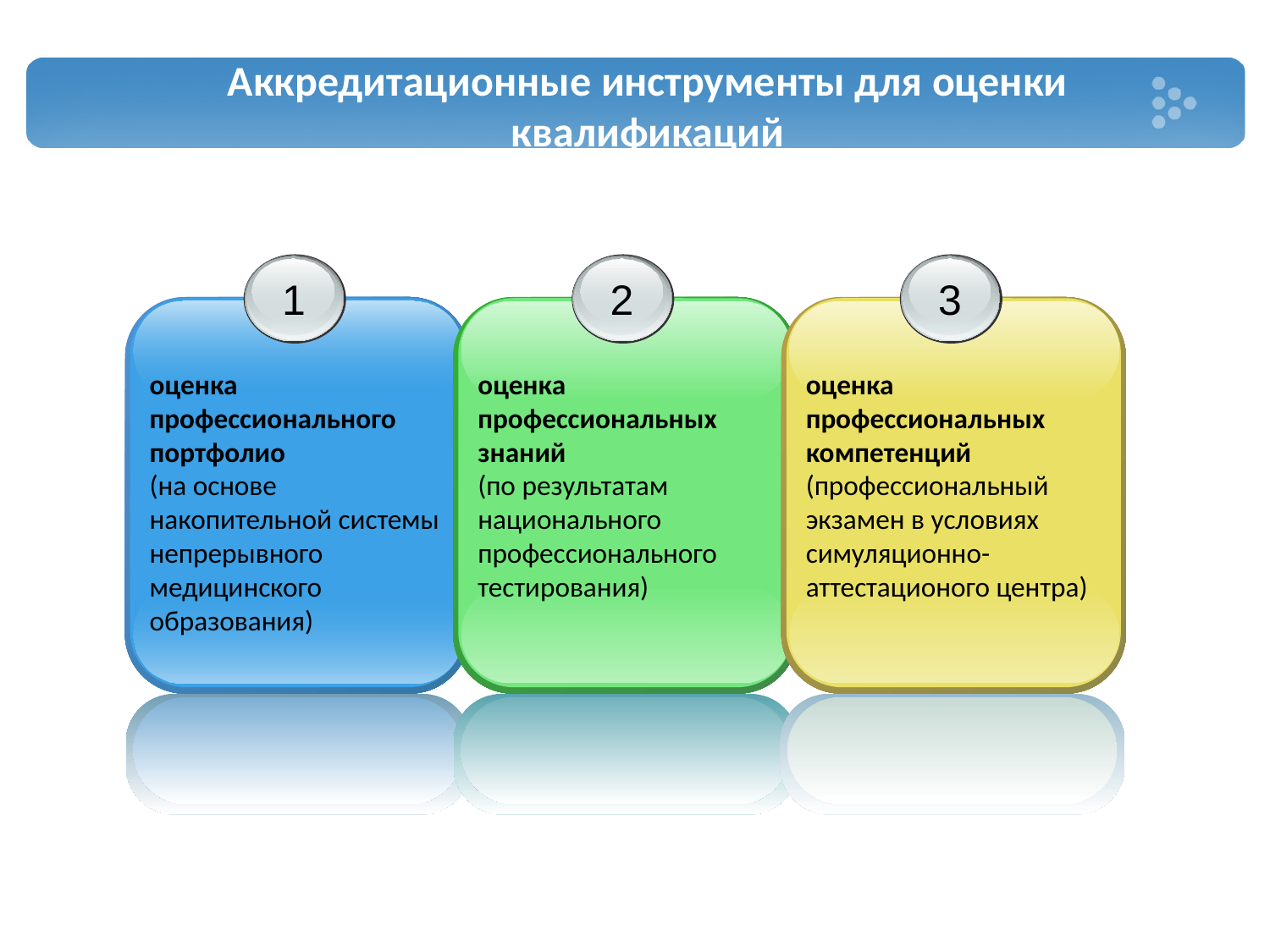

# Аккредитационные инструменты для оценки квалификаций

1

оценка профессионального портфолио
(на основе накопительной системы непрерывного медицинского образования)

2

оценка профессиональных знаний
(по результатам национального профессионального тестирования)

3

оценка профессиональных компетенций               (профессиональный экзамен в условиях симуляционно-аттестационого центра)